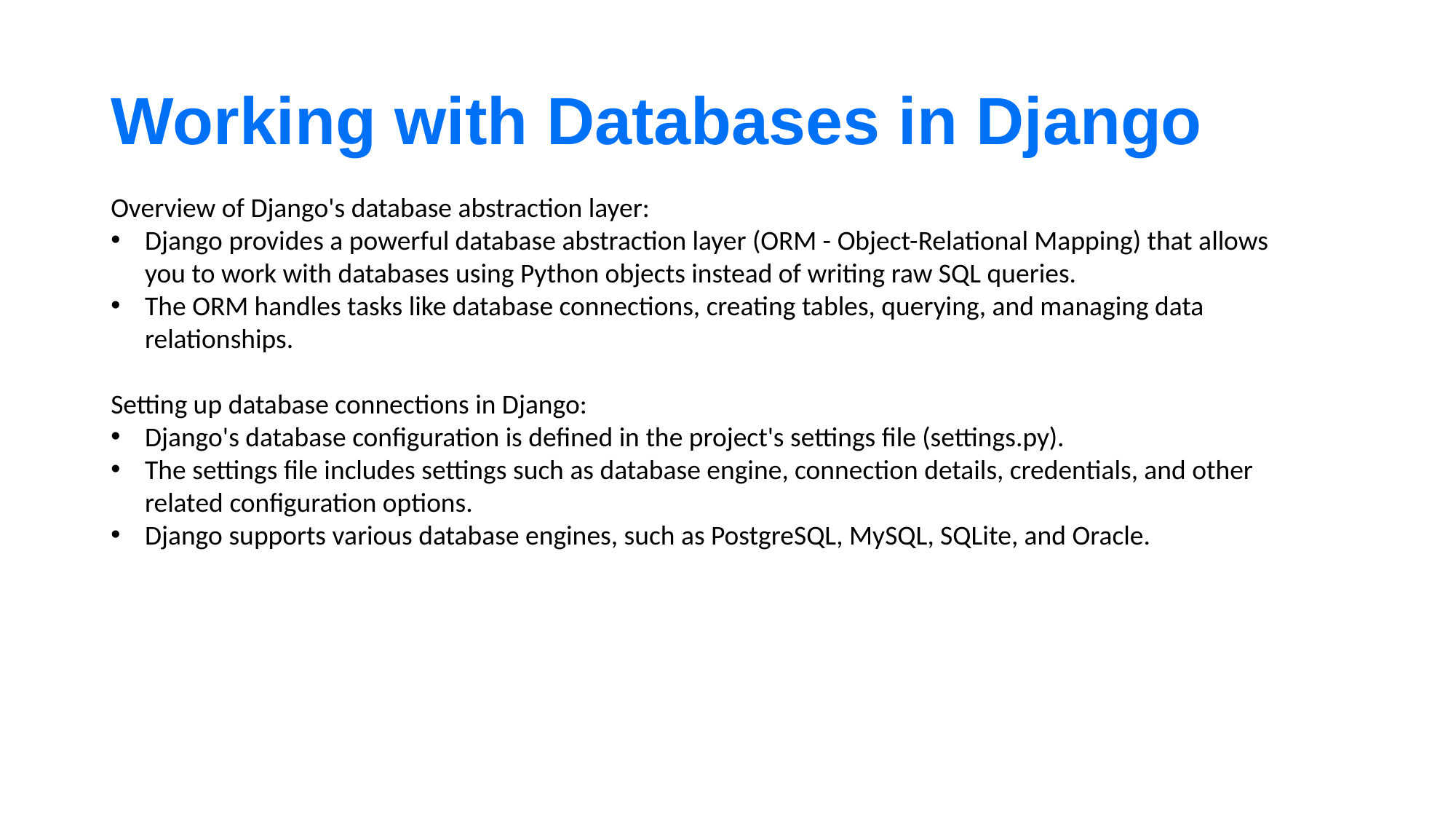

# Working with Databases in Django
Overview of Django's database abstraction layer:
Django provides a powerful database abstraction layer (ORM - Object-Relational Mapping) that allows you to work with databases using Python objects instead of writing raw SQL queries.
The ORM handles tasks like database connections, creating tables, querying, and managing data relationships.

Setting up database connections in Django:
Django's database configuration is defined in the project's settings file (settings.py).
The settings file includes settings such as database engine, connection details, credentials, and other related configuration options.
Django supports various database engines, such as PostgreSQL, MySQL, SQLite, and Oracle.